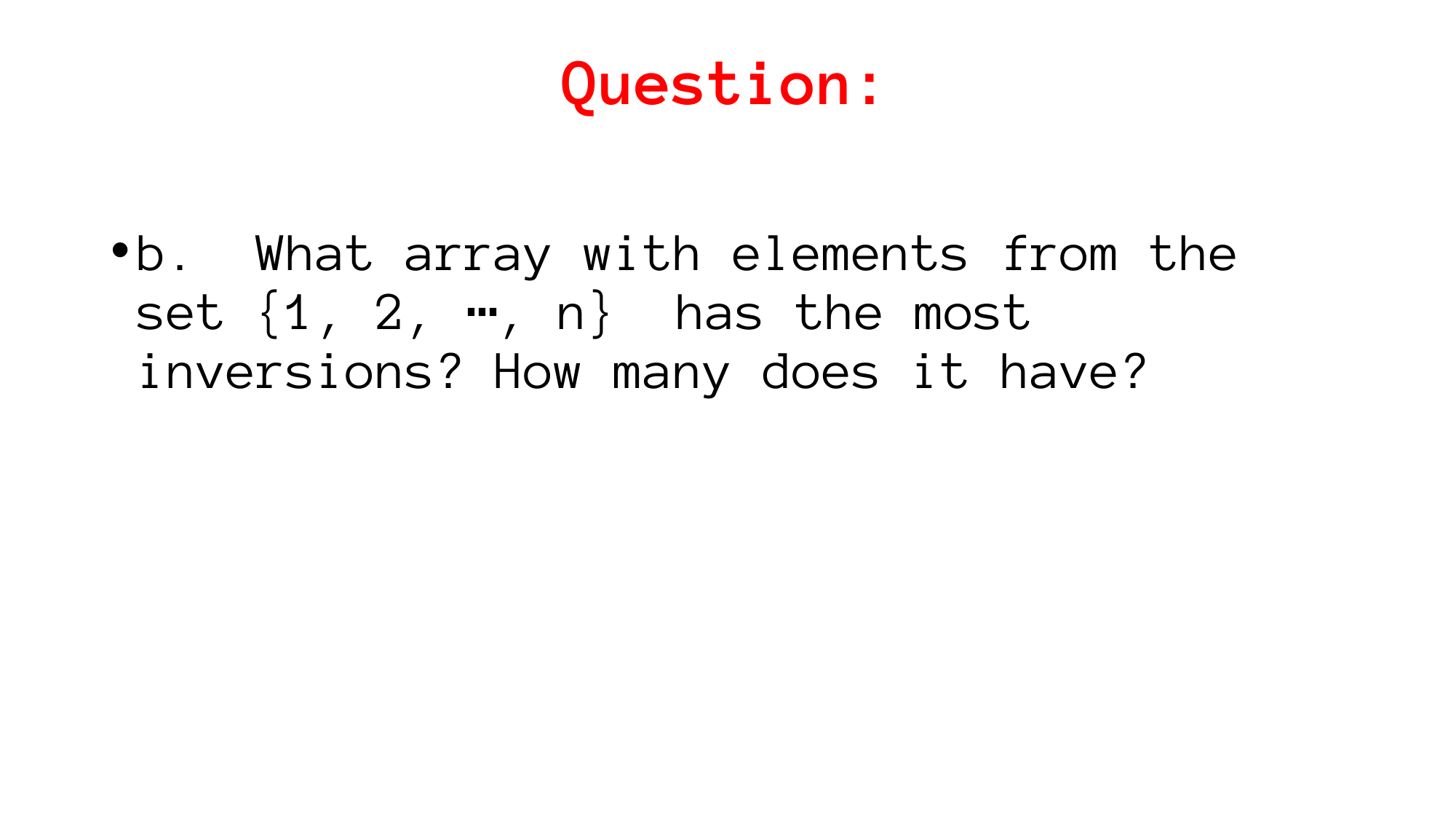

# Question:
b.  What array with elements from the  	set {1, 2, ⋯, n}  has the most 	inversions? How many does it have?